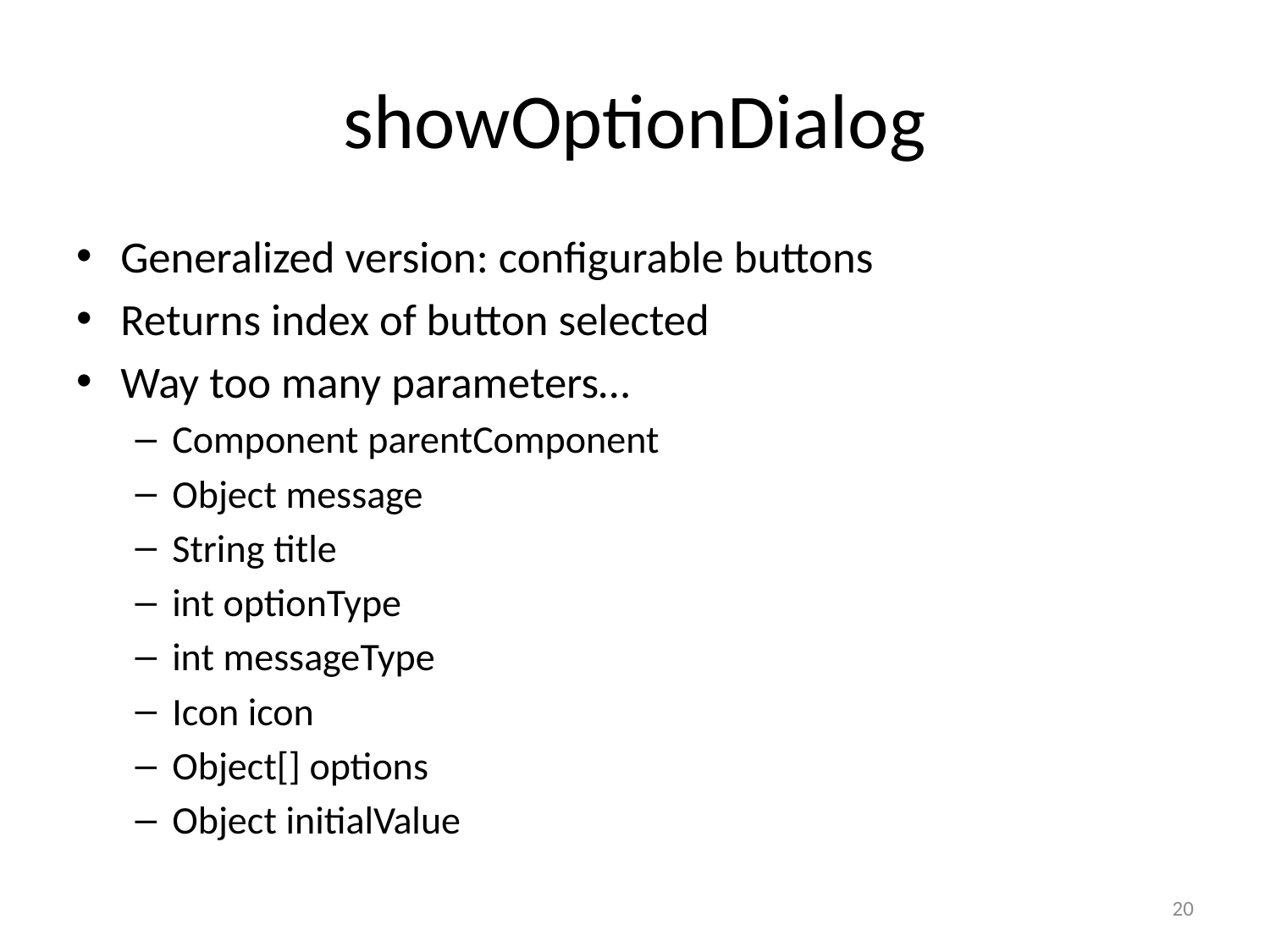

# showOptionDialog
Generalized version: configurable buttons
Returns index of button selected
Way too many parameters…
Component parentComponent
Object message
String title
int optionType
int messageType
Icon icon
Object[] options
Object initialValue
20